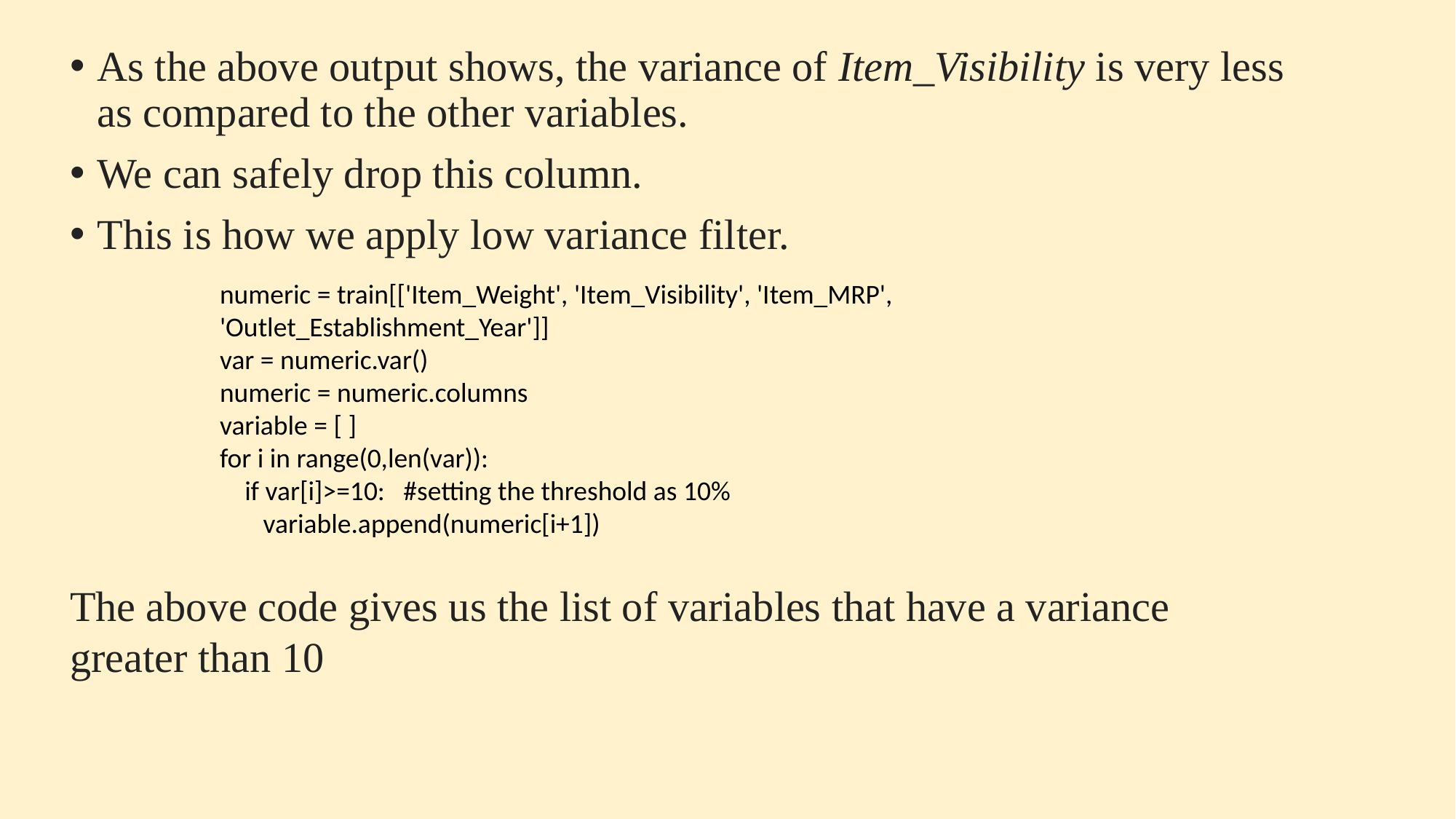

As the above output shows, the variance of Item_Visibility is very less as compared to the other variables.
We can safely drop this column.
This is how we apply low variance filter.
numeric = train[['Item_Weight', 'Item_Visibility', 'Item_MRP', 'Outlet_Establishment_Year']]
var = numeric.var()
numeric = numeric.columns
variable = [ ]
for i in range(0,len(var)):
    if var[i]>=10:   #setting the threshold as 10%
       variable.append(numeric[i+1])
The above code gives us the list of variables that have a variance greater than 10